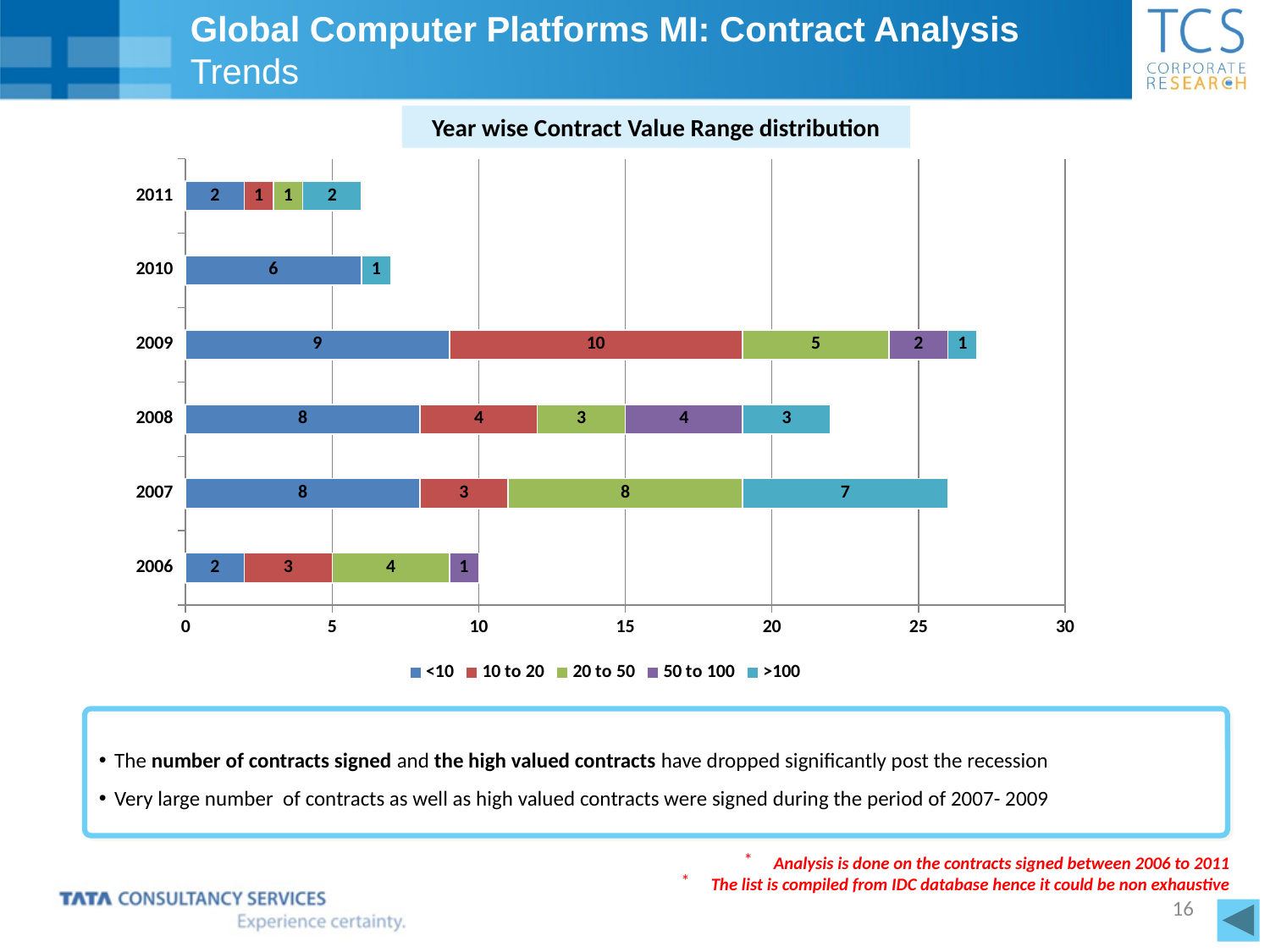

# Global Computer Platforms MI: Contract Analysis Trends
Year wise Contract Value Range distribution

### Chart

| Category | <10 | 10 to 20 | 20 to 50 | 50 to 100 | >100 |
|---|---|---|---|---|---|
| 2006 | 2.0 | 3.0 | 4.0 | 1.0 | None |
| 2007 | 8.0 | 3.0 | 8.0 | None | 7.0 |
| 2008 | 8.0 | 4.0 | 3.0 | 4.0 | 3.0 |
| 2009 | 9.0 | 10.0 | 5.0 | 2.0 | 1.0 |
| 2010 | 6.0 | None | None | None | 1.0 |
| 2011 | 2.0 | 1.0 | 1.0 | None | 2.0 |
The number of contracts signed and the high valued contracts have dropped significantly post the recession
Very large number  of contracts as well as high valued contracts were signed during the period of 2007- 2009
Analysis is done on the contracts signed between 2006 to 2011
The list is compiled from IDC database hence it could be non exhaustive
16